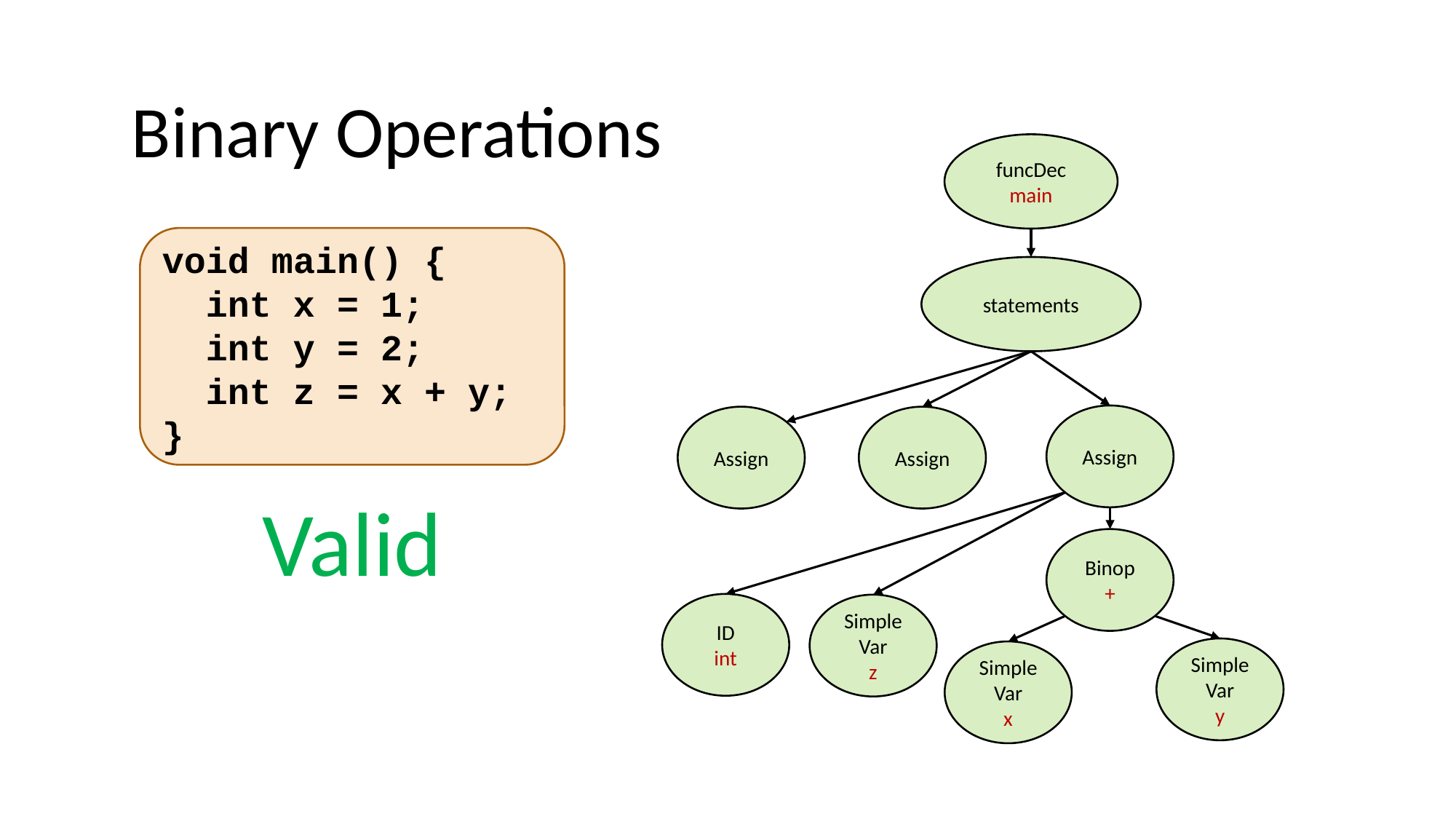

Binary Operations
funcDec
main
void main() {
  int x = 1;
  int y = 2;
  int z = x + y;
}
statements
Assign
Assign
Assign
Valid
Binop
+
ID
int
Simple
Var
z
Simple
Var
y
Simple
Var
x